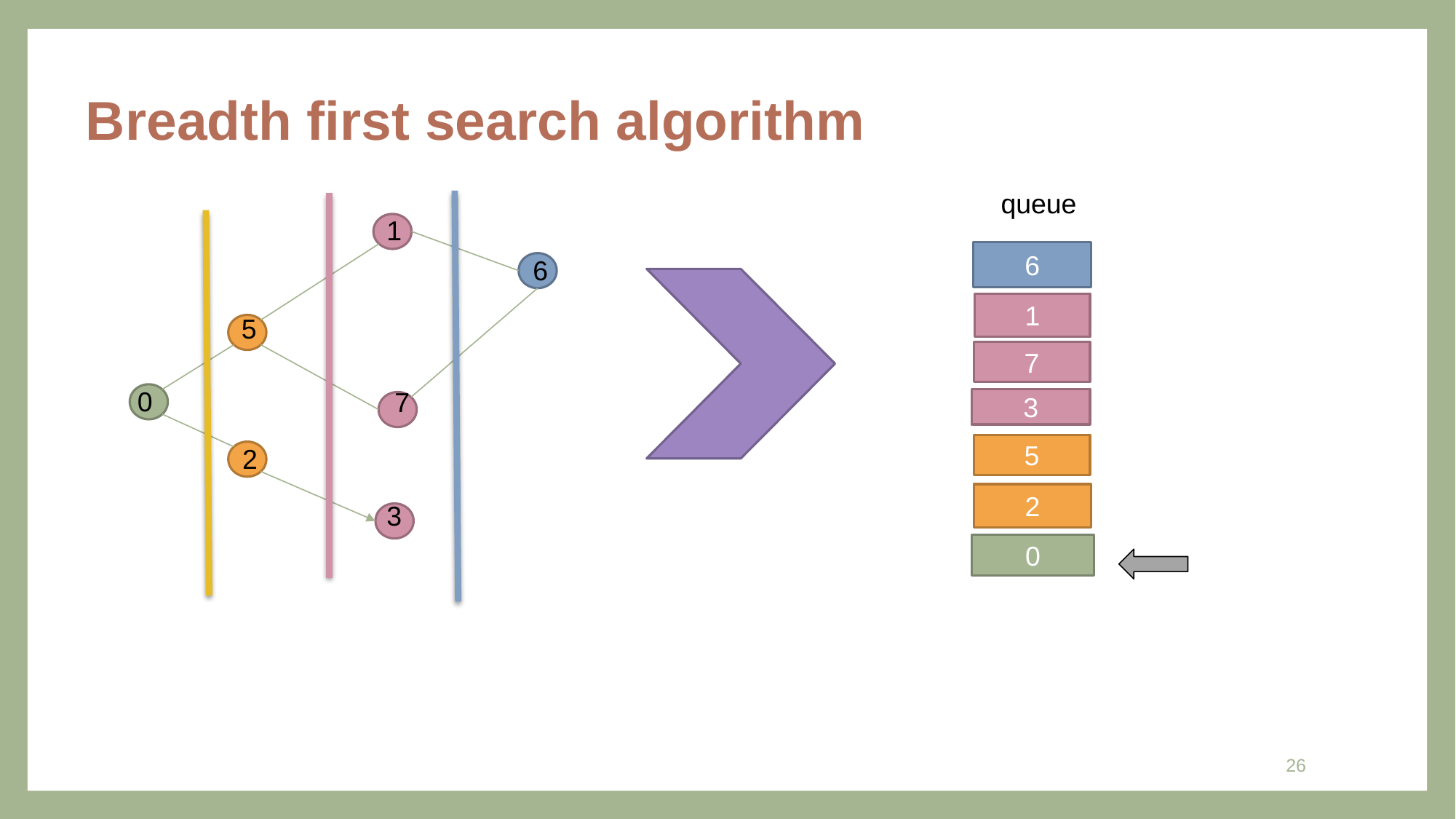

Breadth first search algorithm
queue
1

6
6

1
5

7
0
7

3

5
2

2
3

0

26